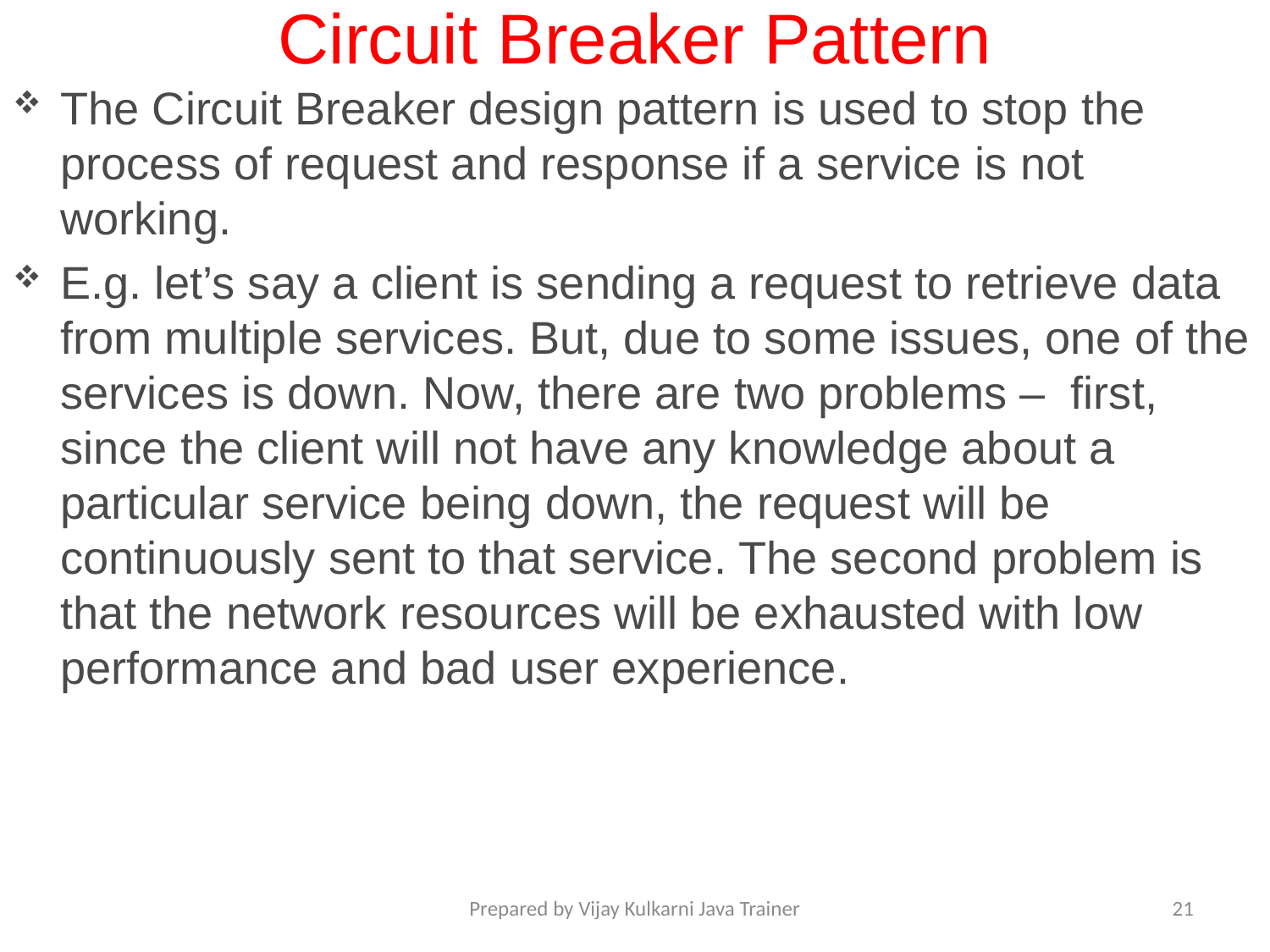

# Circuit Breaker Pattern
The Circuit Breaker design pattern is used to stop the process of request and response if a service is not working.
E.g. let’s say a client is sending a request to retrieve data from multiple services. But, due to some issues, one of the services is down. Now, there are two problems –  first, since the client will not have any knowledge about a particular service being down, the request will be continuously sent to that service. The second problem is that the network resources will be exhausted with low performance and bad user experience.
Prepared by Vijay Kulkarni Java Trainer
21